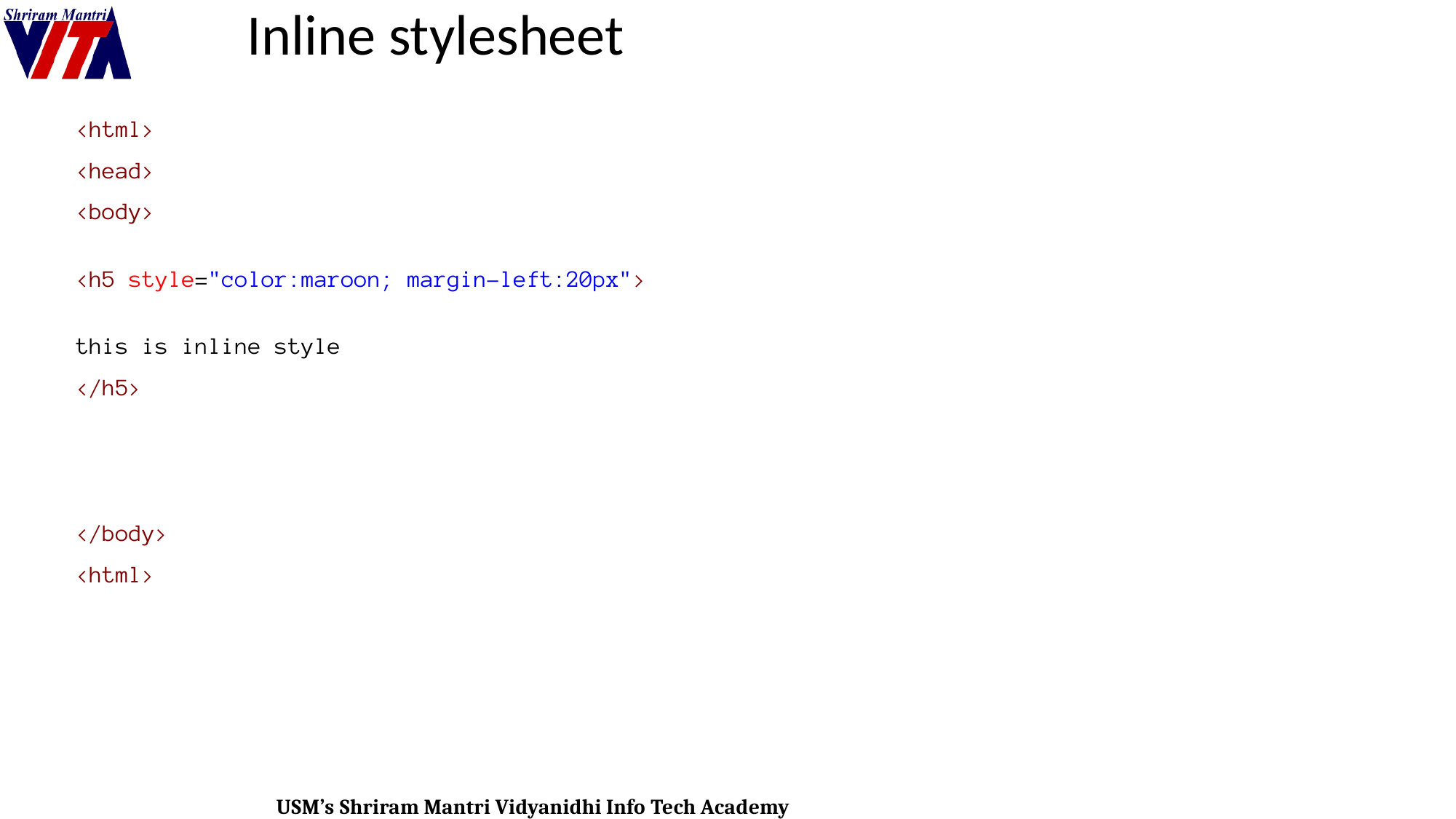

# Inline stylesheet
<html>
<head>
<body>
<h5 style="color:maroon; margin-left:20px">
this is inline style
</h5>
</body>
<html>